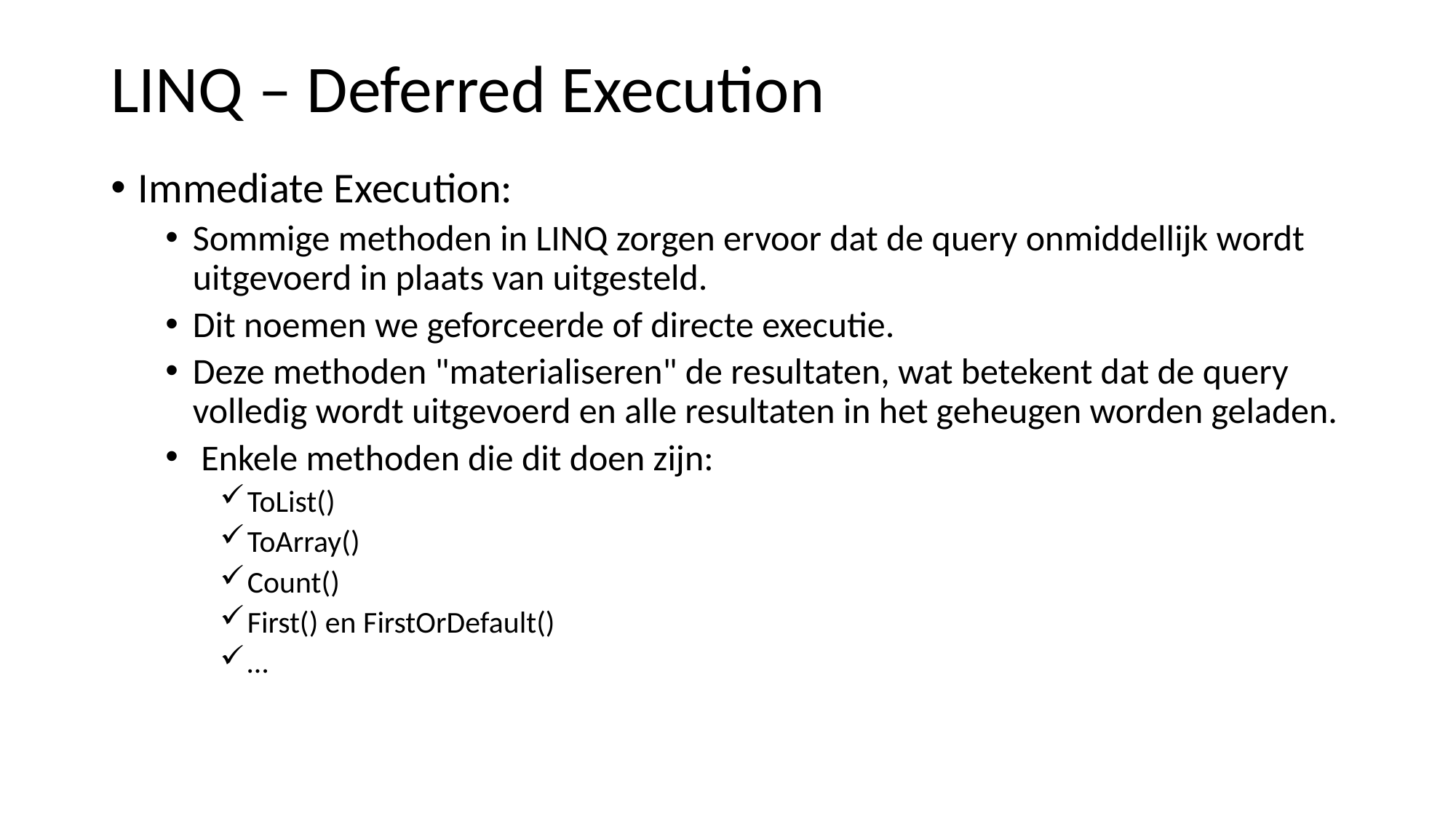

# LINQ – Deferred Execution
Immediate Execution:
Sommige methoden in LINQ zorgen ervoor dat de query onmiddellijk wordt uitgevoerd in plaats van uitgesteld.
Dit noemen we geforceerde of directe executie.
Deze methoden "materialiseren" de resultaten, wat betekent dat de query volledig wordt uitgevoerd en alle resultaten in het geheugen worden geladen.
 Enkele methoden die dit doen zijn:
ToList()
ToArray()
Count()
First() en FirstOrDefault()
…